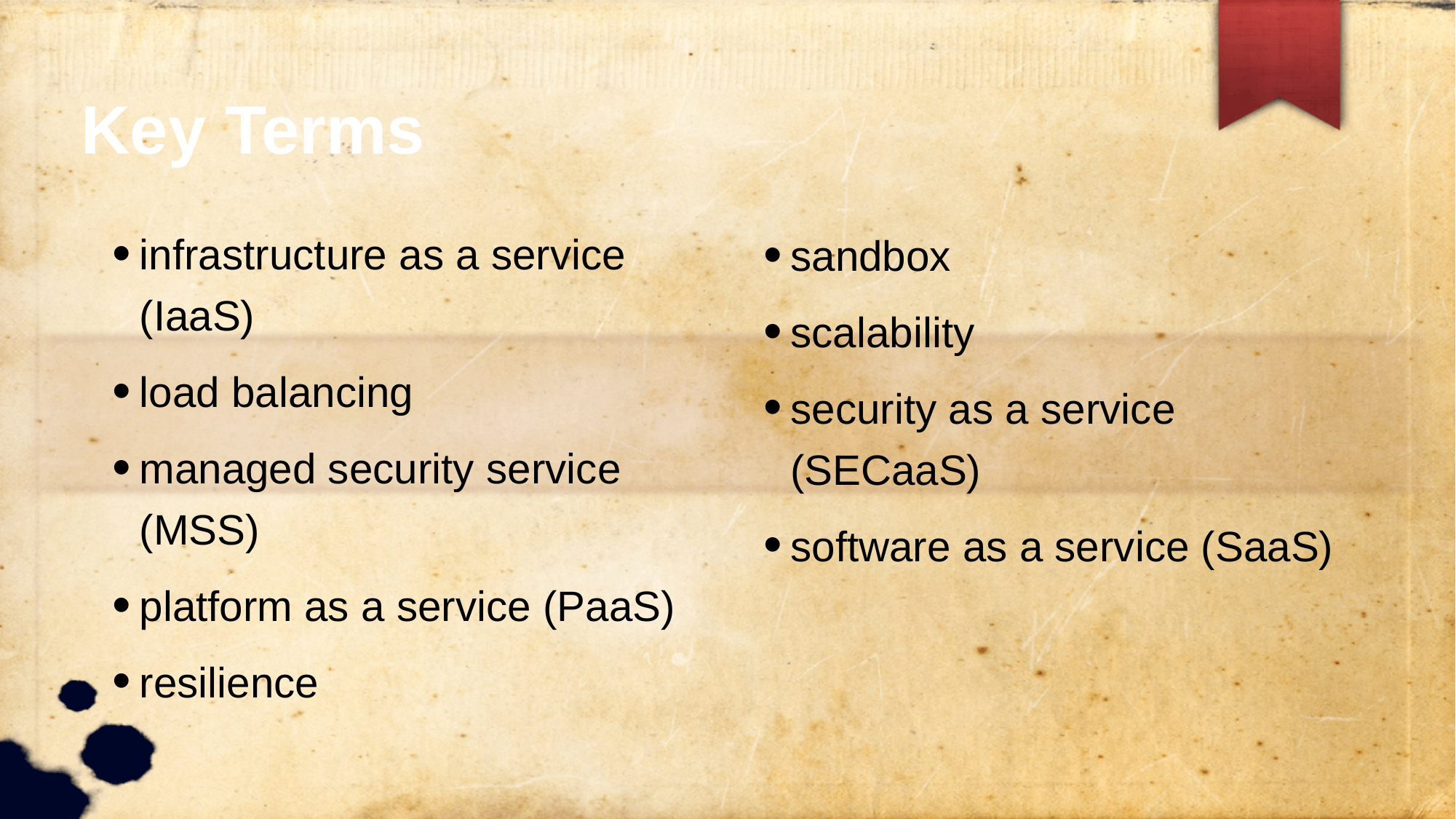

Key Terms
infrastructure as a service (IaaS)
load balancing
managed security service (MSS)
platform as a service (PaaS)
resilience

sandbox
scalability
security as a service (SECaaS)
software as a service (SaaS)